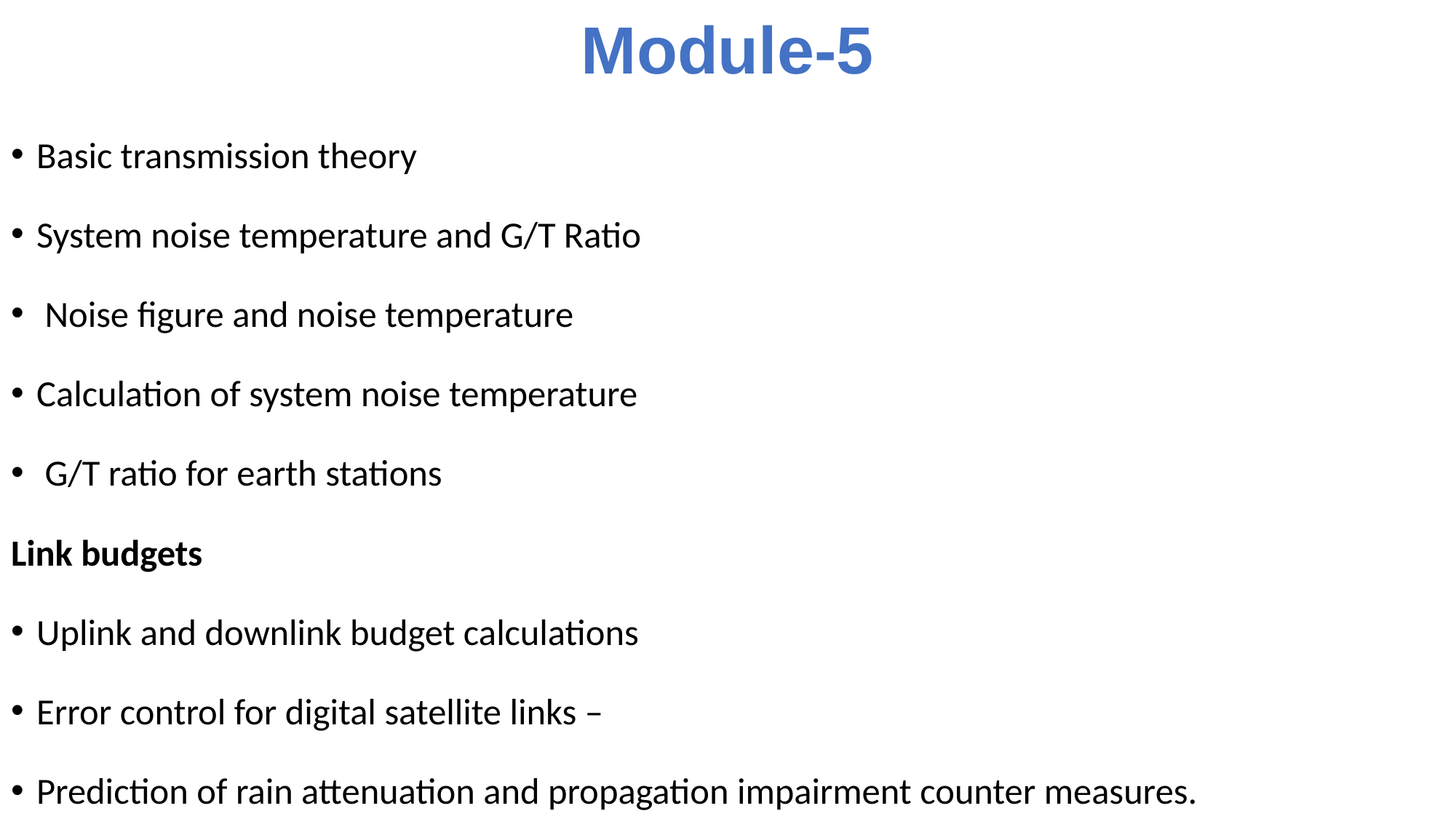

# Module-5
Basic transmission theory
System noise temperature and G/T Ratio
 Noise figure and noise temperature
Calculation of system noise temperature
 G/T ratio for earth stations
Link budgets
Uplink and downlink budget calculations
Error control for digital satellite links –
Prediction of rain attenuation and propagation impairment counter measures.